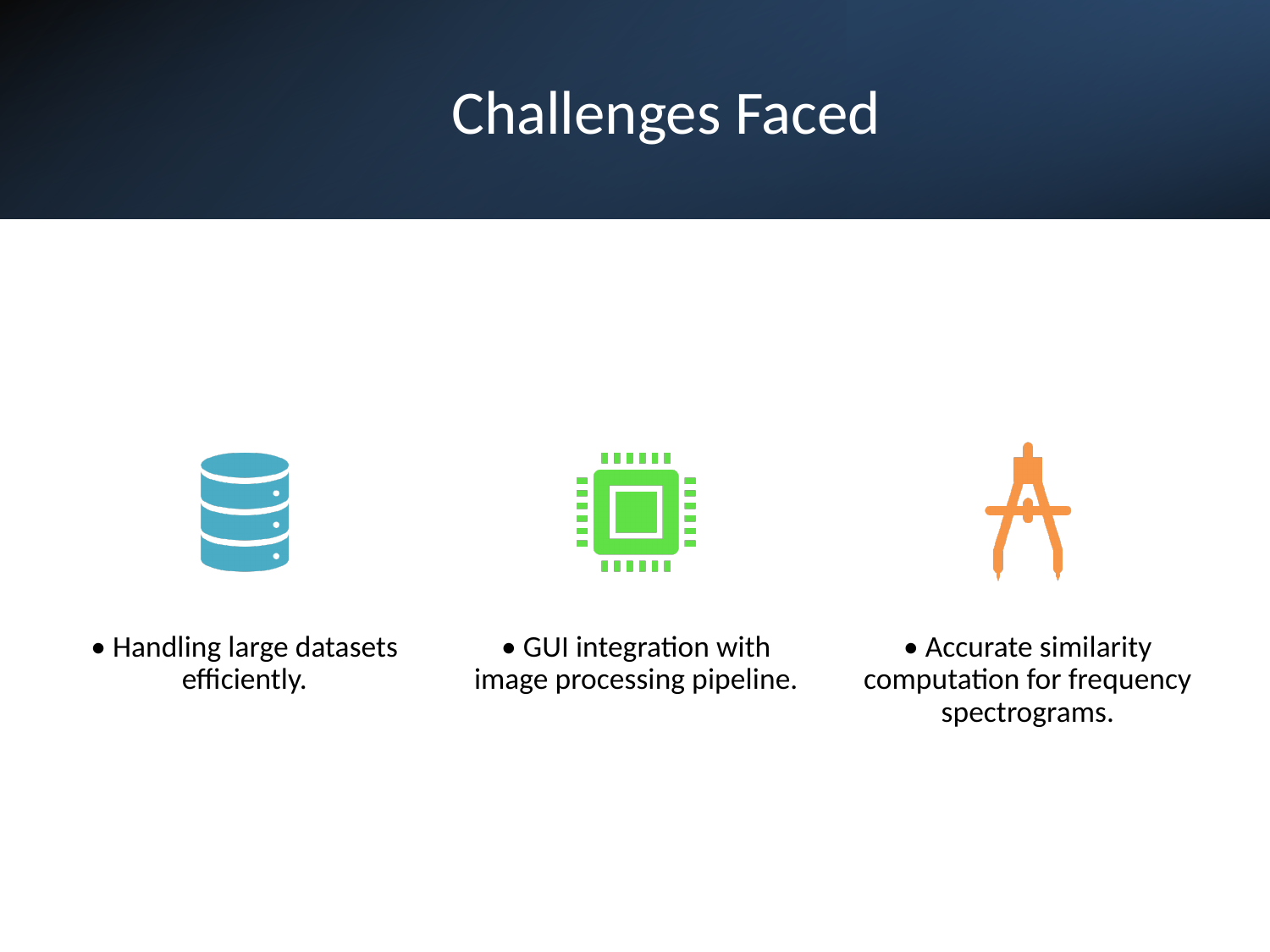

# Challenges Faced
• Handling large datasets efficiently.
• GUI integration with image processing pipeline.
• Accurate similarity computation for frequency spectrograms.